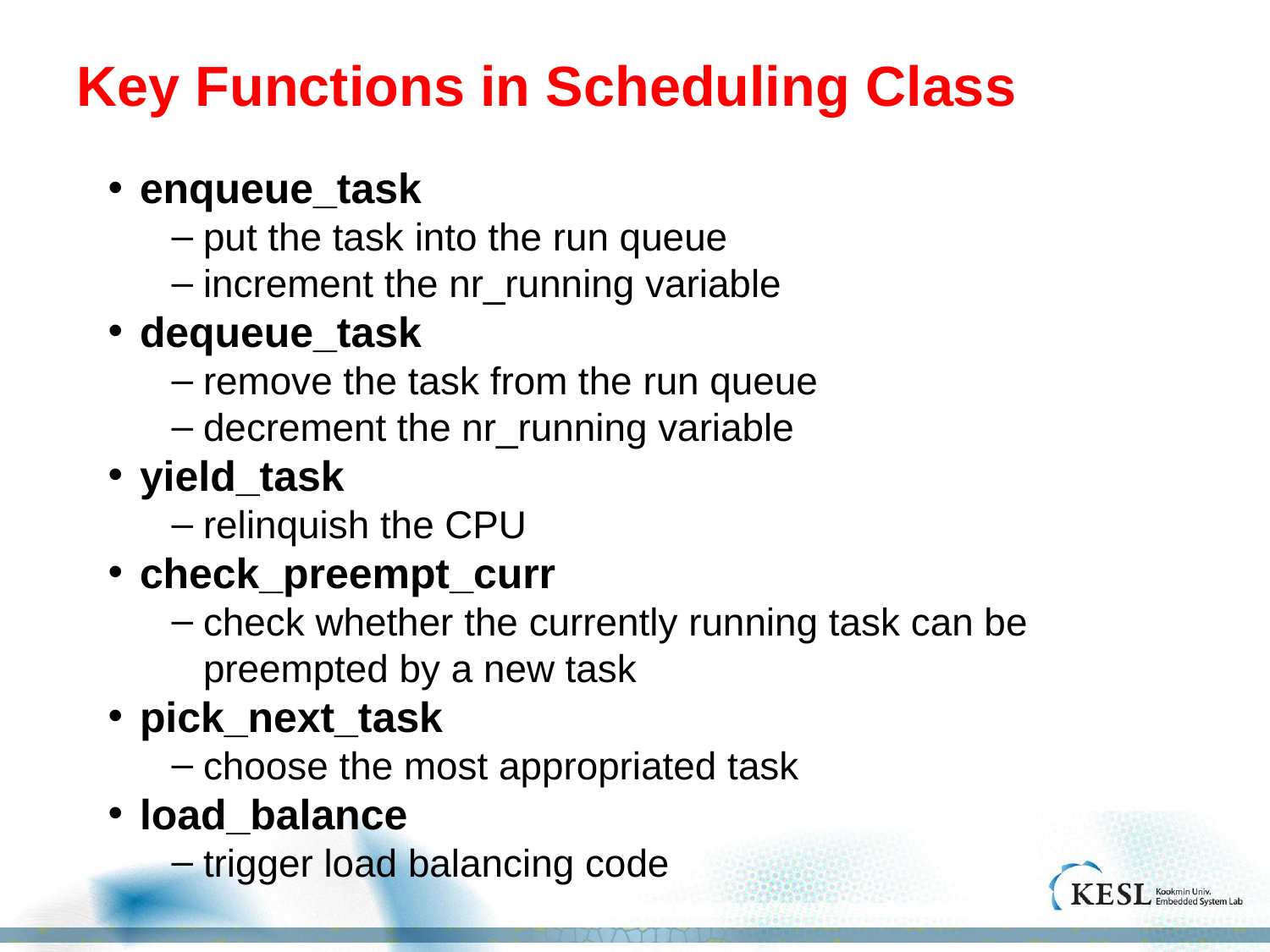

# Key Functions in Scheduling Class
enqueue_task
put the task into the run queue
increment the nr_running variable
dequeue_task
remove the task from the run queue
decrement the nr_running variable
yield_task
relinquish the CPU
check_preempt_curr
check whether the currently running task can be preempted by a new task
pick_next_task
choose the most appropriated task
load_balance
trigger load balancing code